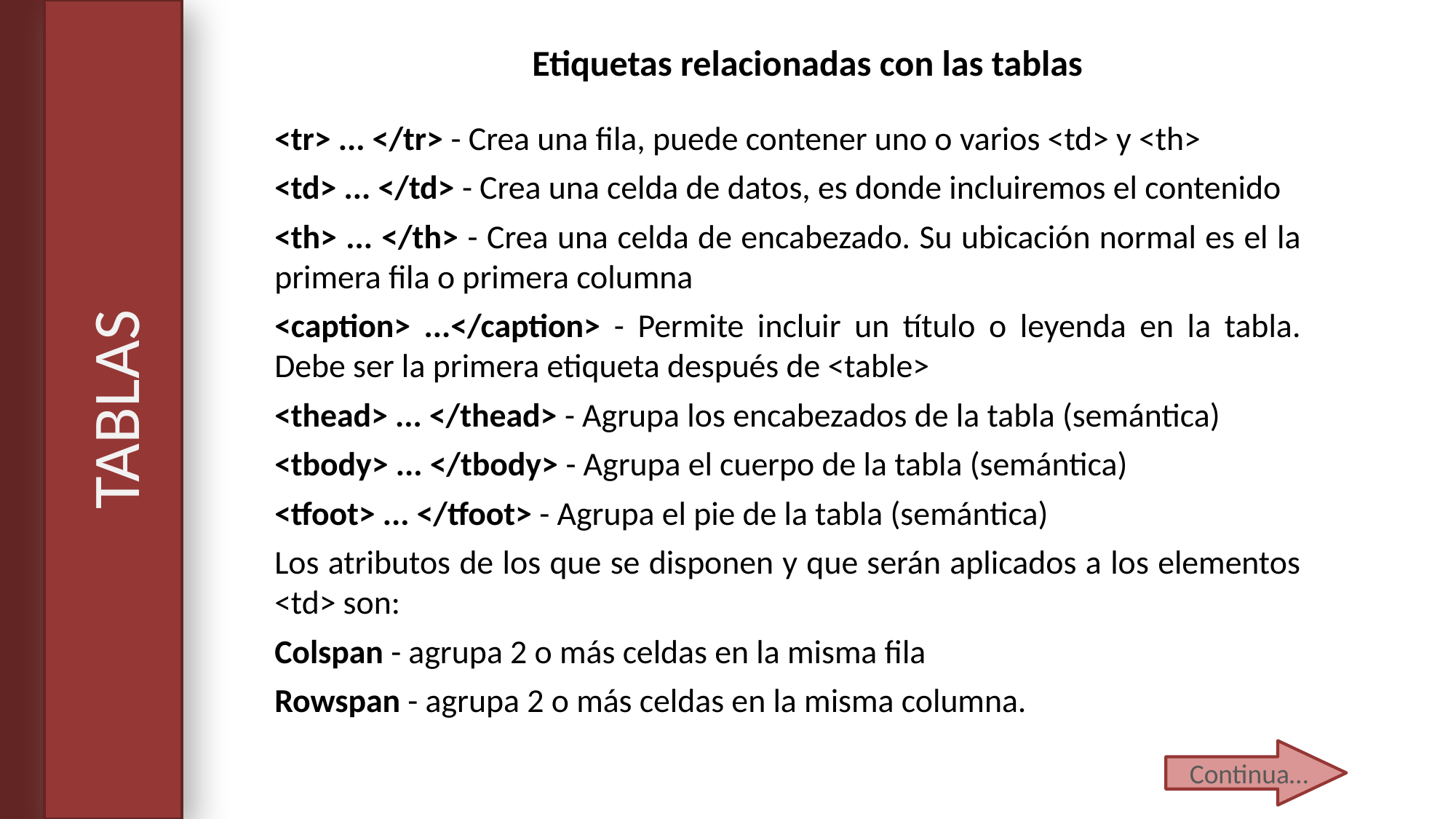

Etiquetas relacionadas con las tablas
<tr> ... </tr> - Crea una fila, puede contener uno o varios <td> y <th>
<td> ... </td> - Crea una celda de datos, es donde incluiremos el contenido
<th> ... </th> - Crea una celda de encabezado. Su ubicación normal es el la primera fila o primera columna
<caption> ...</caption> - Permite incluir un título o leyenda en la tabla. Debe ser la primera etiqueta después de <table>
<thead> ... </thead> - Agrupa los encabezados de la tabla (semántica)
<tbody> ... </tbody> - Agrupa el cuerpo de la tabla (semántica)
<tfoot> ... </tfoot> - Agrupa el pie de la tabla (semántica)
Los atributos de los que se disponen y que serán aplicados a los elementos <td> son:
Colspan - agrupa 2 o más celdas en la misma fila
Rowspan - agrupa 2 o más celdas en la misma columna.
# TABLAS

Continua…